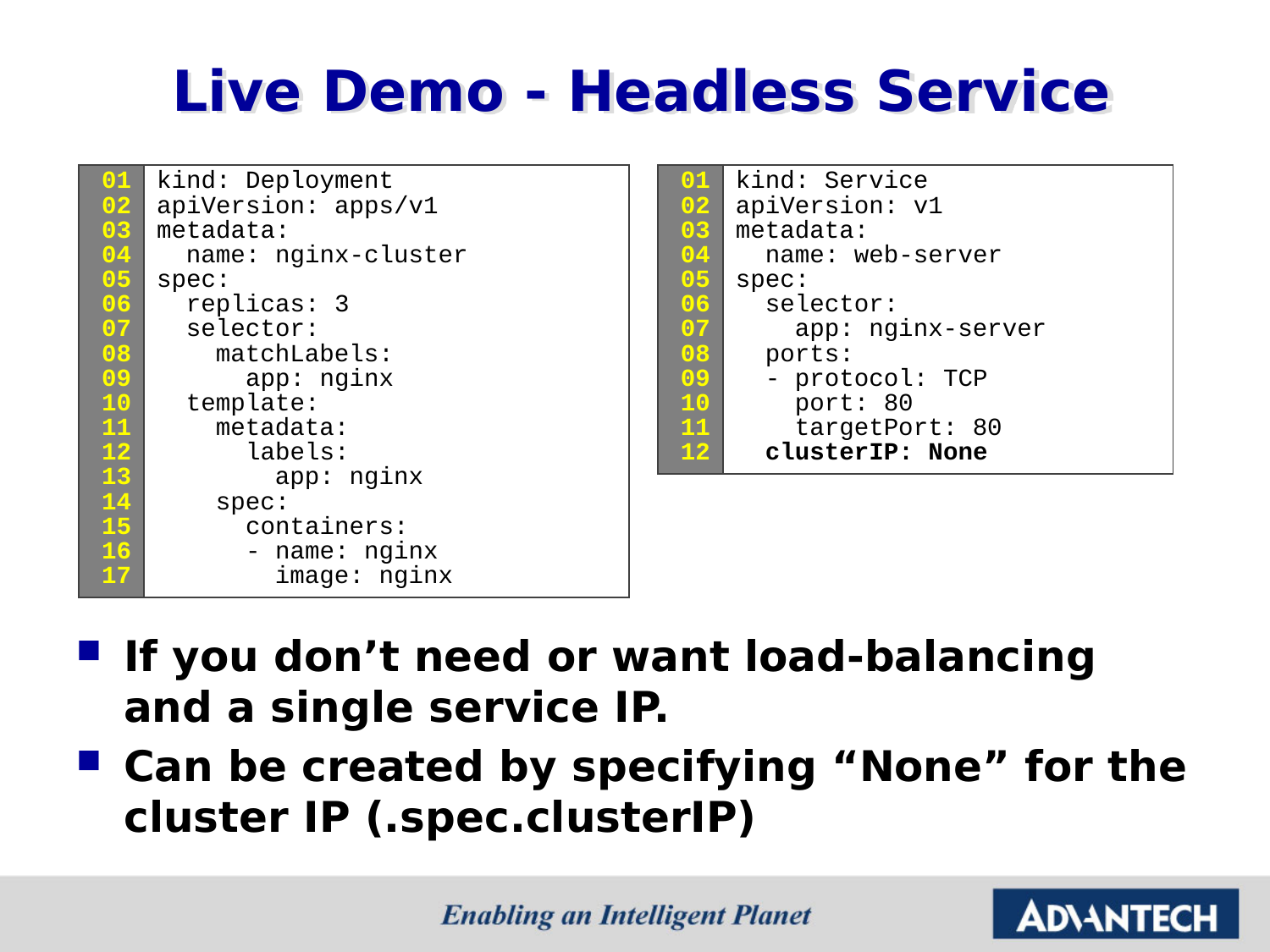

# Live Demo - Headless Service
| 01 02 03 04 05 06 07 08 09 10 11 12 13 14 15 16 17 | kind: Deployment apiVersion: apps/v1 metadata: name: nginx-cluster spec: replicas: 3 selector: matchLabels: app: nginx template: metadata: labels: app: nginx spec: containers: - name: nginx image: nginx |
| --- | --- |
| 01 02 03 04 05 06 07 08 09 10 11 12 | kind: Service apiVersion: v1 metadata: name: web-server spec: selector: app: nginx-server ports: - protocol: TCP port: 80 targetPort: 80 clusterIP: None |
| --- | --- |
If you don’t need or want load-balancing and a single service IP.
Can be created by specifying “None” for the cluster IP (.spec.clusterIP)